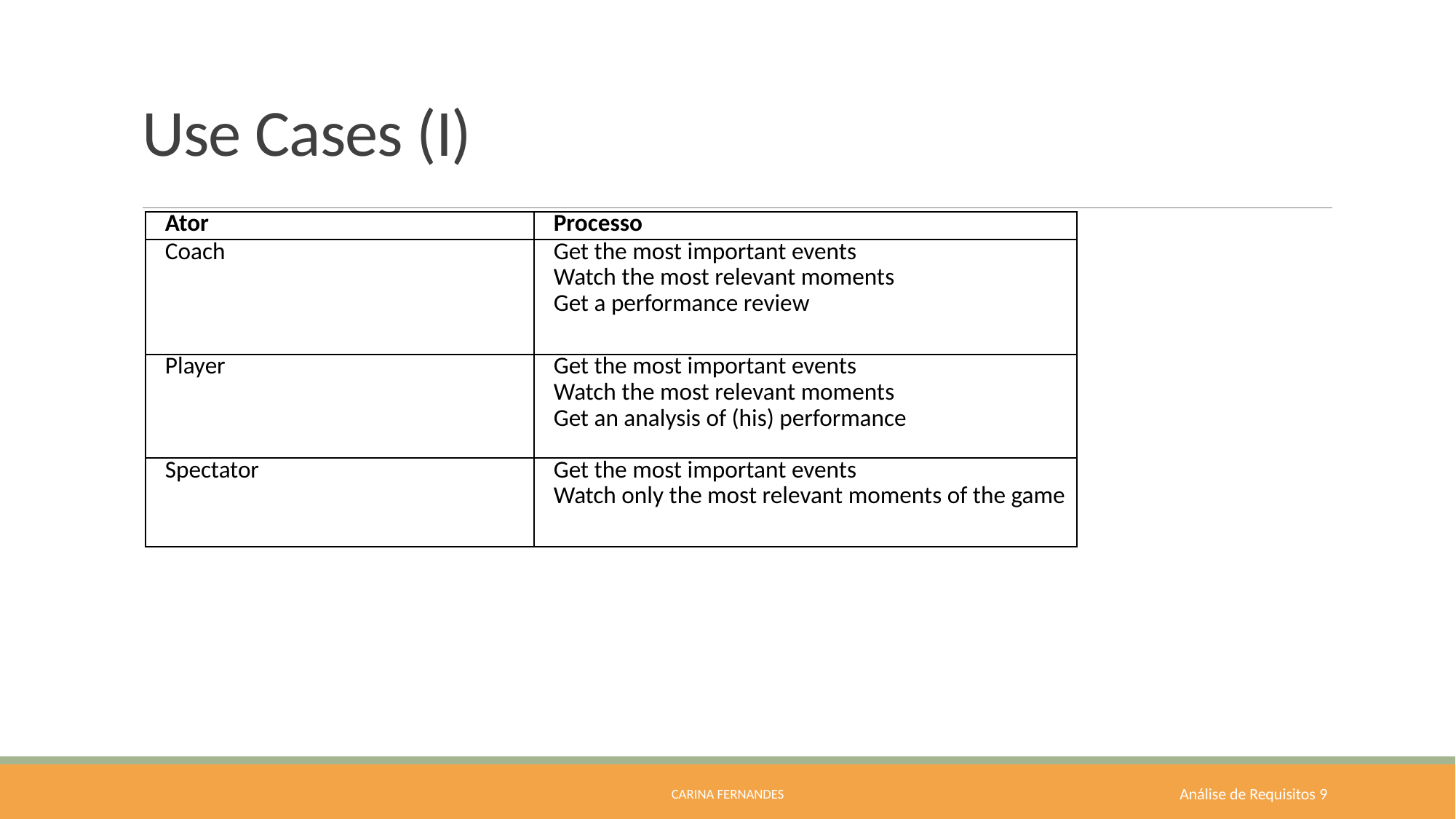

# Use Cases (I)
| Ator | Processo |
| --- | --- |
| Coach | Get the most important events Watch the most relevant moments Get a performance review |
| Player | Get the most important events Watch the most relevant moments Get an analysis of (his) performance |
| Spectator | Get the most important events Watch only the most relevant moments of the game |
Carina Fernandes
 Análise de Requisitos 9